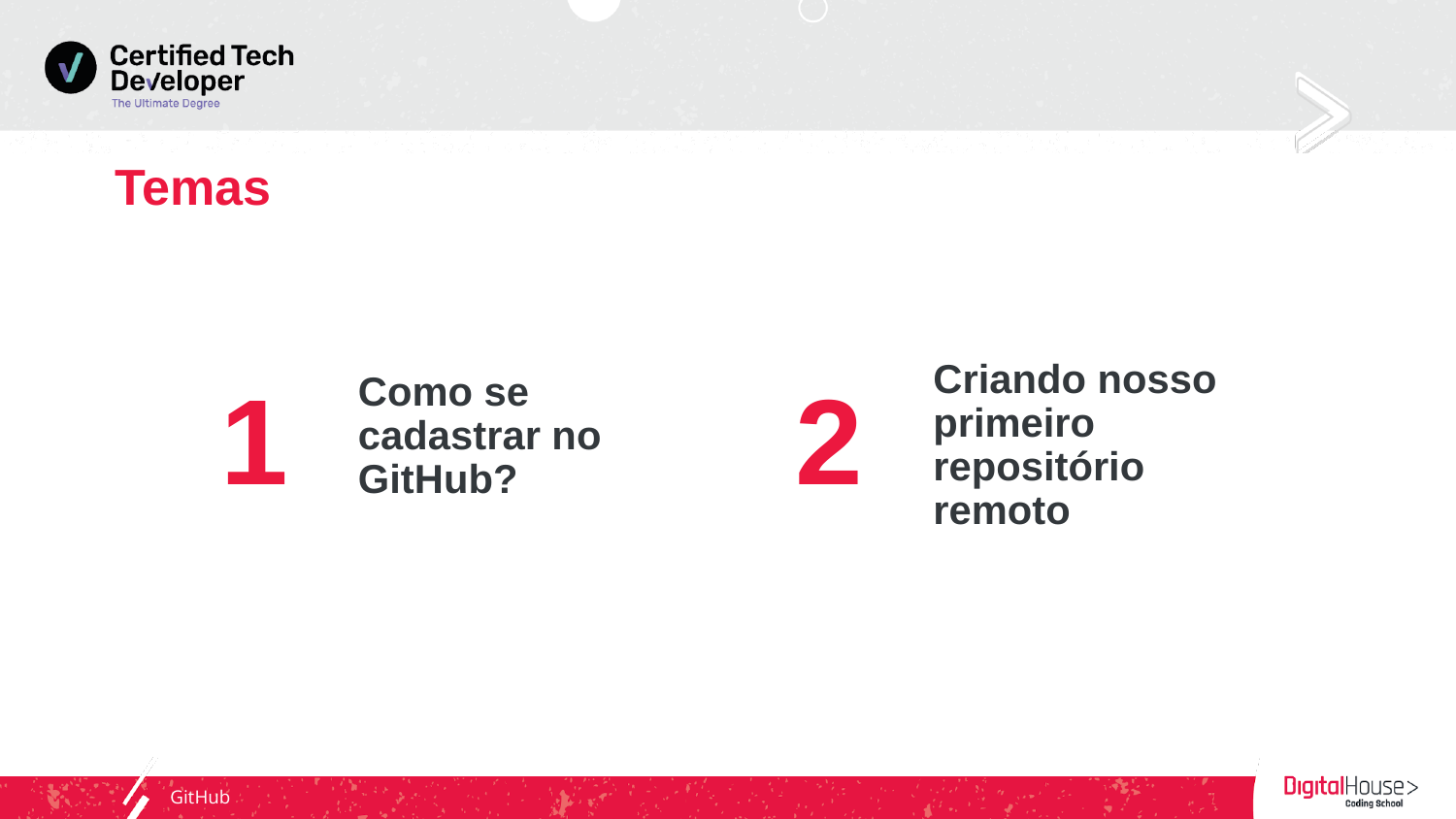

# Temas
1
2
Como se cadastrar no GitHub?
Criando nosso primeiro repositório remoto